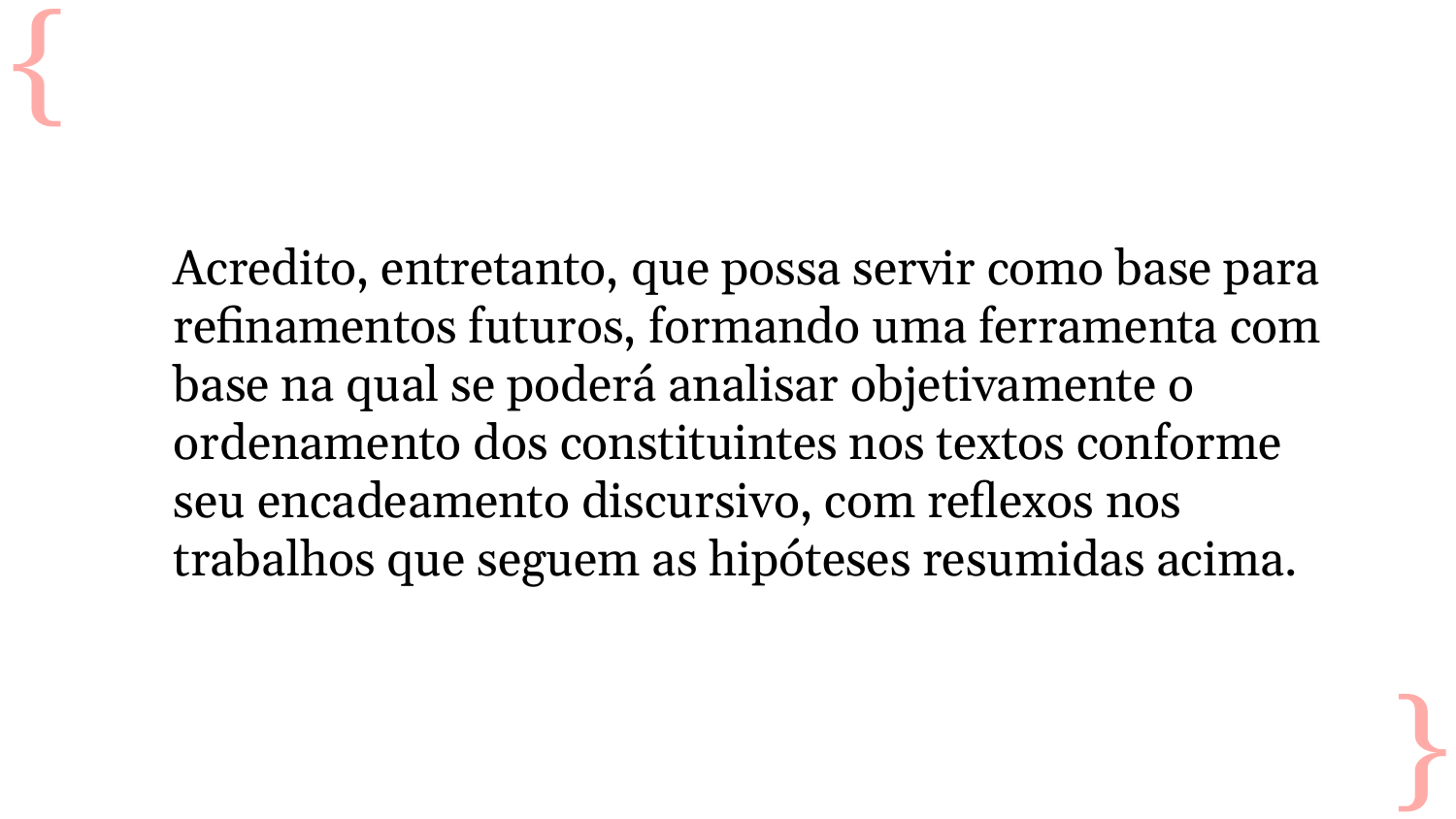

Acredito, entretanto, que possa servir como base para refinamentos futuros, formando uma ferramenta com base na qual se poderá analisar objetivamente o ordenamento dos constituintes nos textos conforme seu encadeamento discursivo, com reflexos nos trabalhos que seguem as hipóteses resumidas acima.